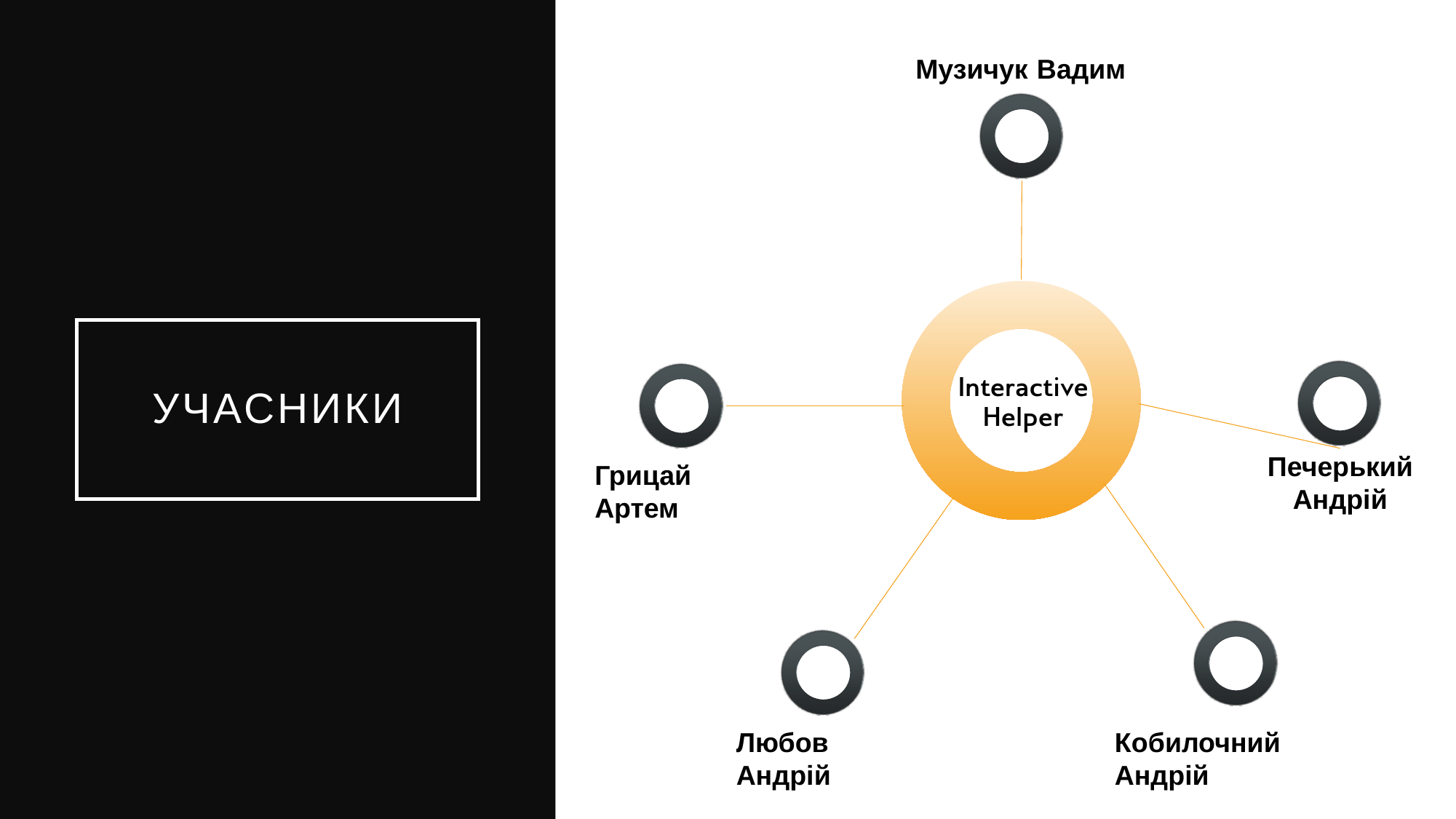

Музичук Вадим
Interactive Helper

# Учасники

Печерький
Андрій
Грицай Артем

Любов Андрій
Кобилочний Андрій